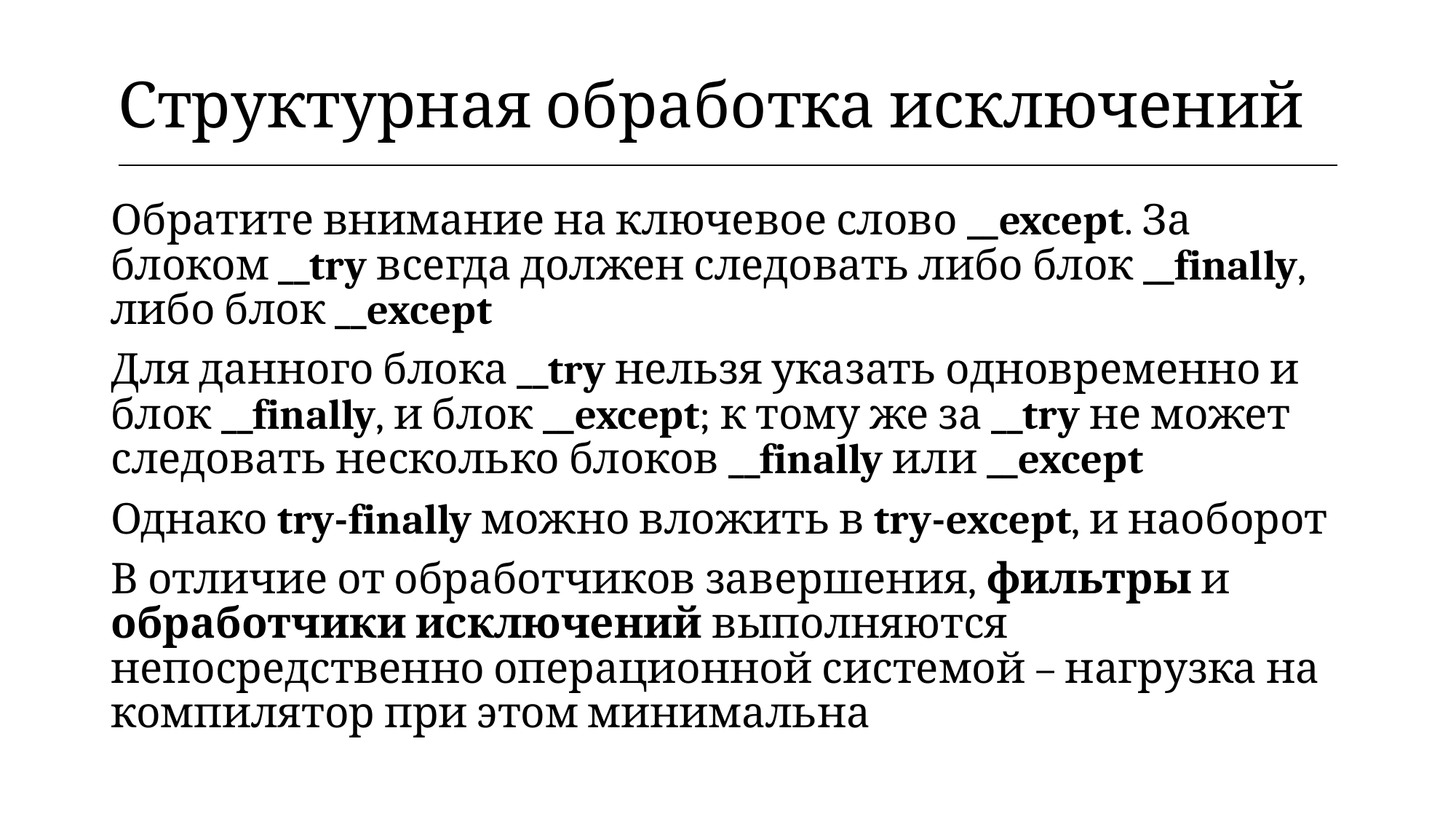

| Структурная обработка исключений |
| --- |
Обратите внимание на ключевое слово __except. За блоком __try всегда должен следовать либо блок __finally, либо блок __except
Для данного блока __try нельзя указать одновременно и блок __finally, и блок __except; к тому же за __try не может следовать несколько блоков __finally или __except
Однако try-finally можно вложить в try-except, и наоборот
В отличие от обработчиков завершения, фильтры и обработчики исключений выполняются непосредственно операционной системой – нагрузка на компилятор при этом минимальна